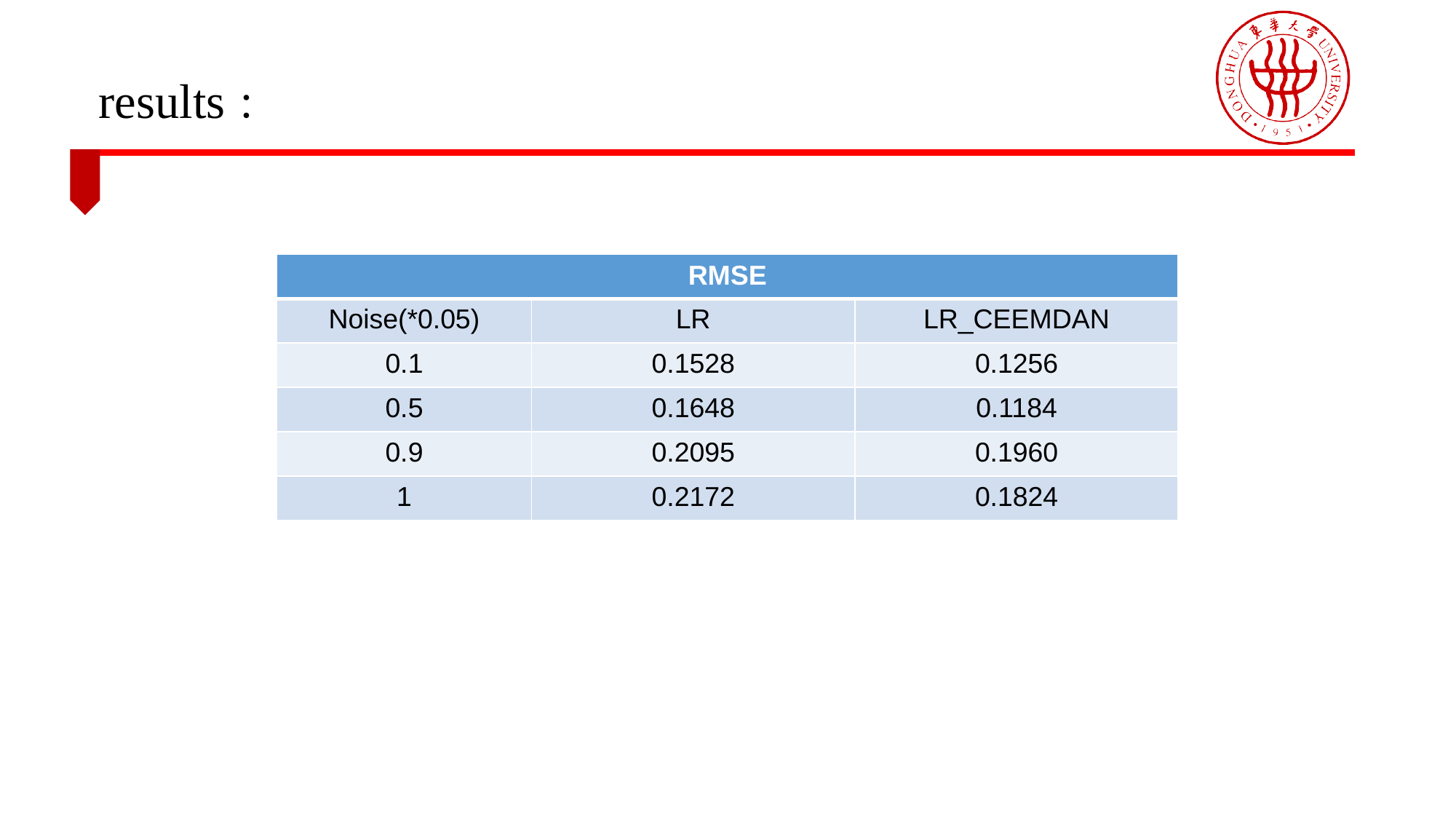

results：
| RMSE |  |  |
| --- | --- | --- |
| Noise(\*0.05) | LR | LR\_CEEMDAN |
| 0.1 | 0.1528 | 0.1256 |
| 0.5 | 0.1648 | 0.1184 |
| 0.9 | 0.2095 | 0.1960 |
| 1 | 0.2172 | 0.1824 |